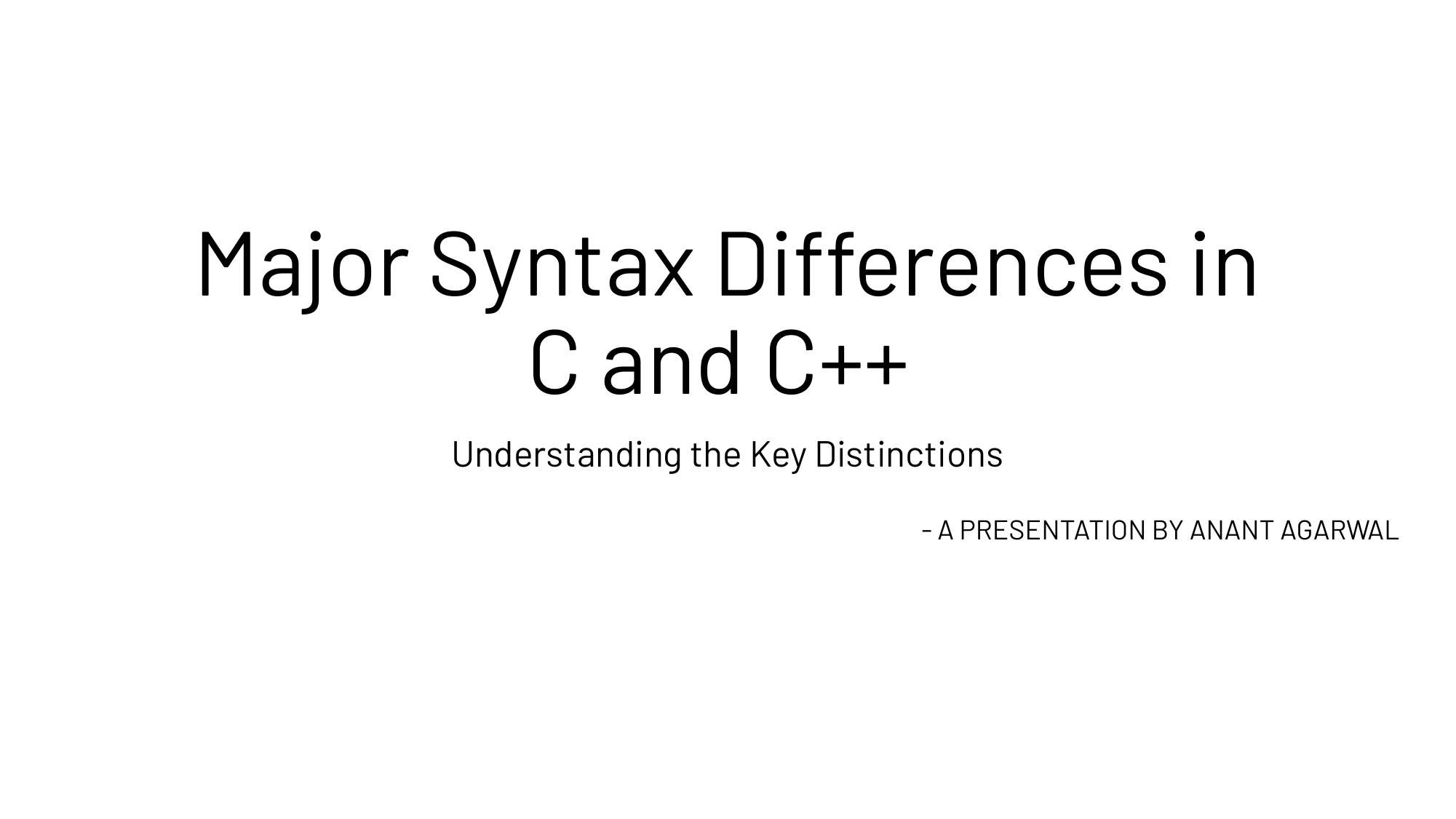

# Major Syntax Differences in C and C++
Understanding the Key Distinctions

- A PRESENTATION BY ANANT AGARWAL